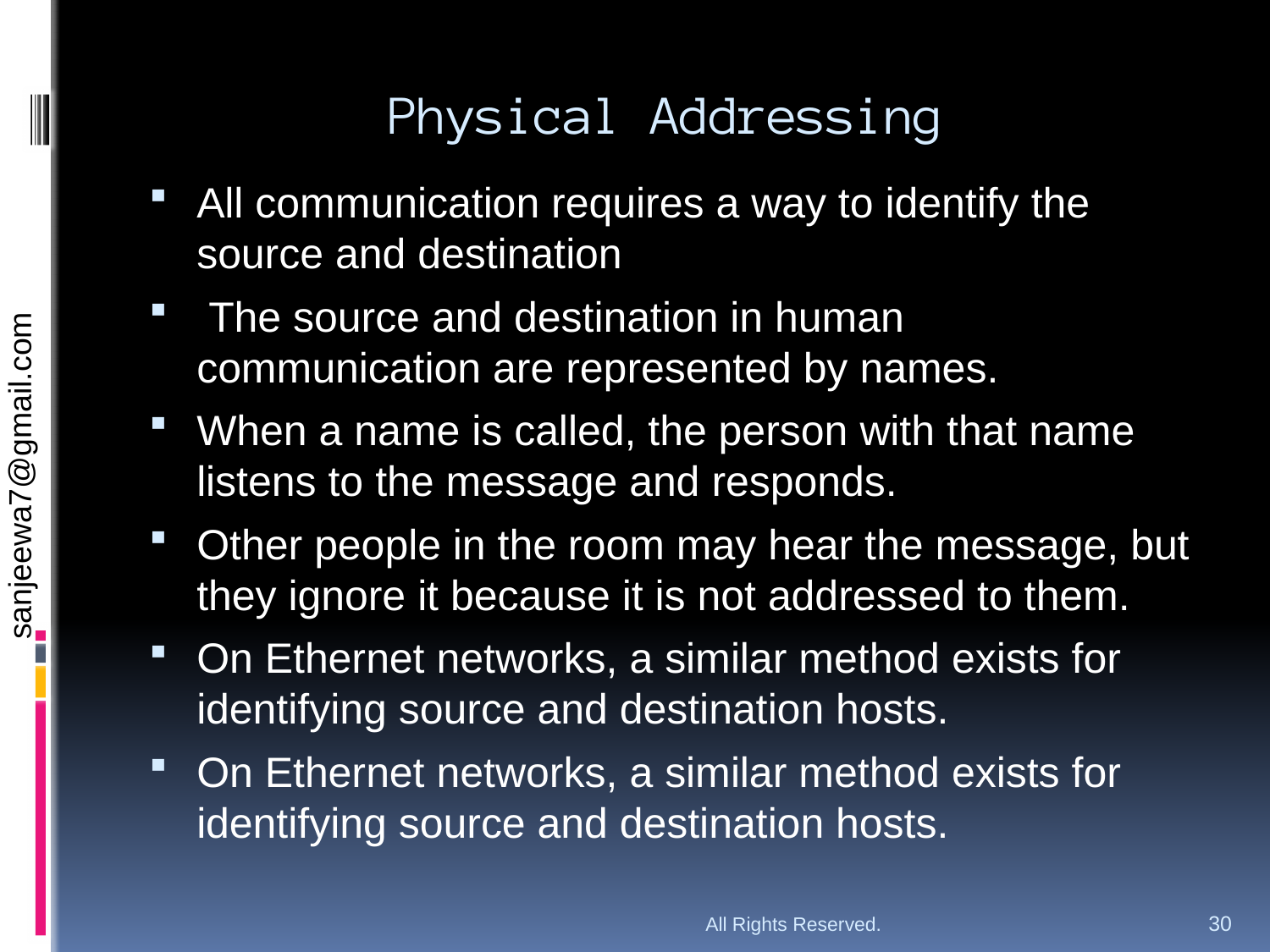

# Physical Addressing
All communication requires a way to identify the source and destination
 The source and destination in human communication are represented by names.
When a name is called, the person with that name listens to the message and responds.
Other people in the room may hear the message, but they ignore it because it is not addressed to them.
On Ethernet networks, a similar method exists for identifying source and destination hosts.
On Ethernet networks, a similar method exists for identifying source and destination hosts.
All Rights Reserved.
30